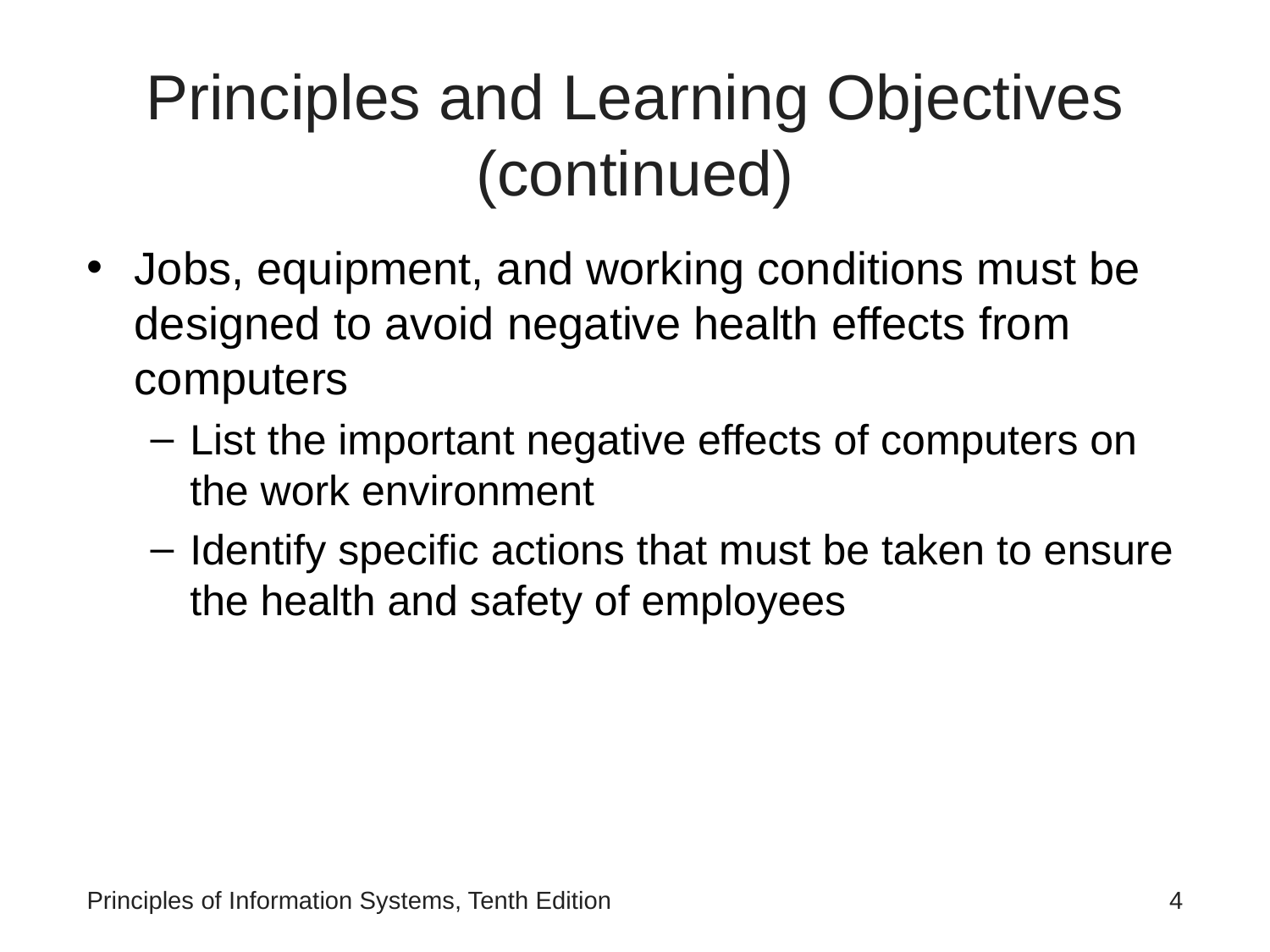

# Principles and Learning Objectives (continued)
Jobs, equipment, and working conditions must be designed to avoid negative health effects from computers
List the important negative effects of computers on the work environment
Identify specific actions that must be taken to ensure the health and safety of employees
Principles of Information Systems, Tenth Edition
4